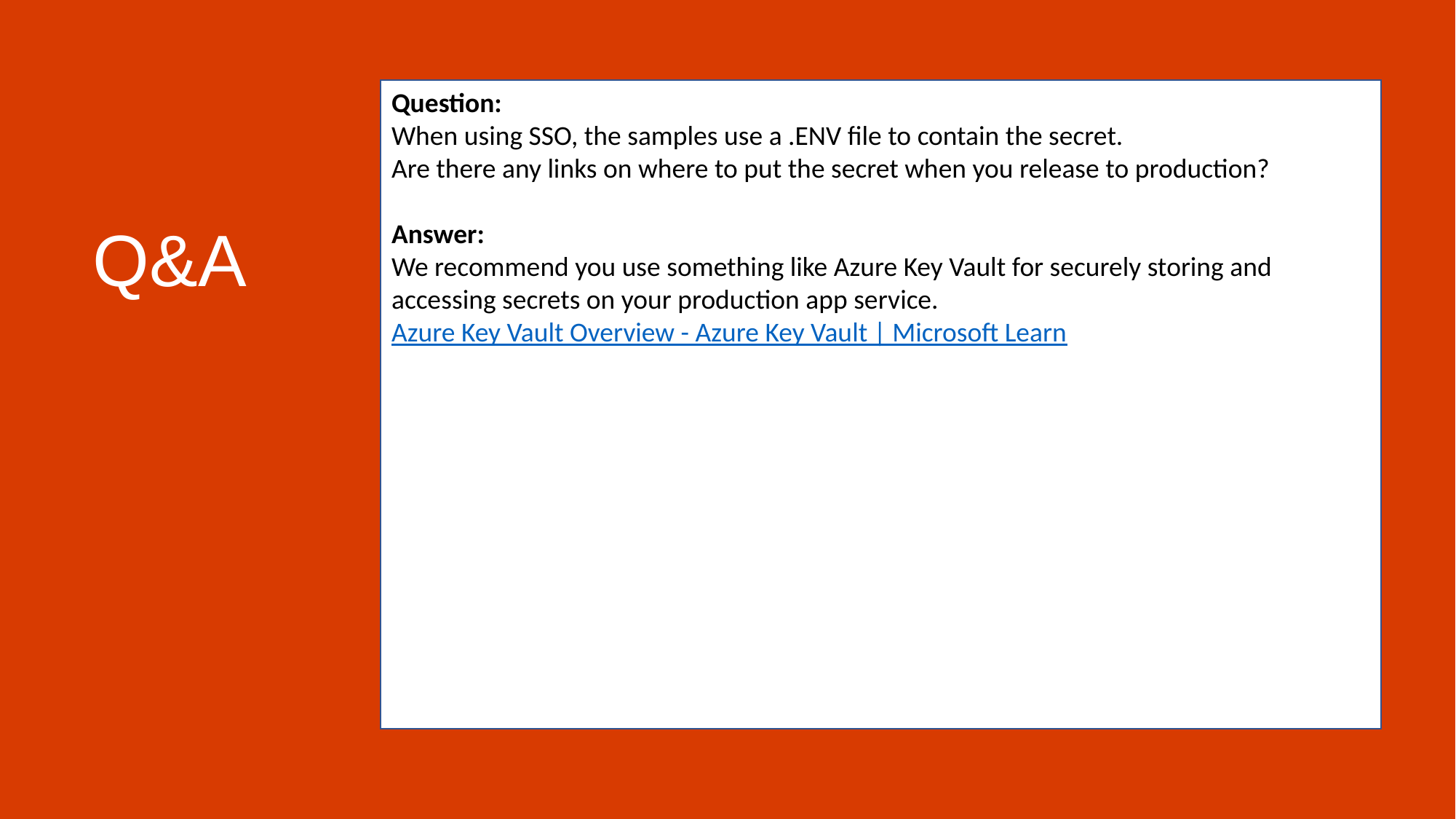

Question:
When using SSO, the samples use a .ENV file to contain the secret.
Are there any links on where to put the secret when you release to production?

Answer:
We recommend you use something like Azure Key Vault for securely storing and accessing secrets on your production app service.
Azure Key Vault Overview - Azure Key Vault | Microsoft Learn
Q&A